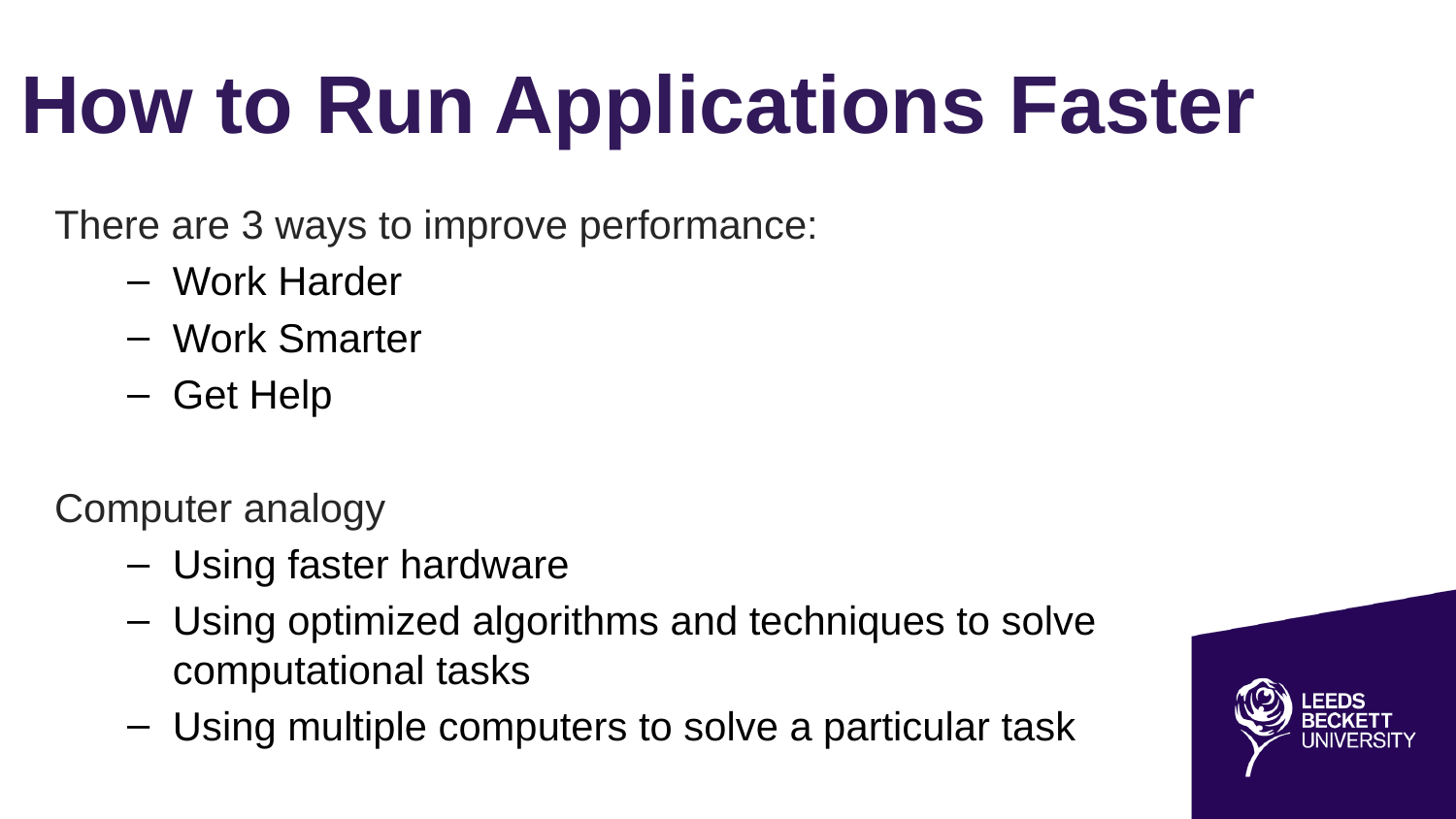

# How to Run Applications Faster

There are 3 ways to improve performance:
Work Harder
Work Smarter
Get Help

Computer analogy
Using faster hardware
Using optimized algorithms and techniques to solve computational tasks
Using multiple computers to solve a particular task